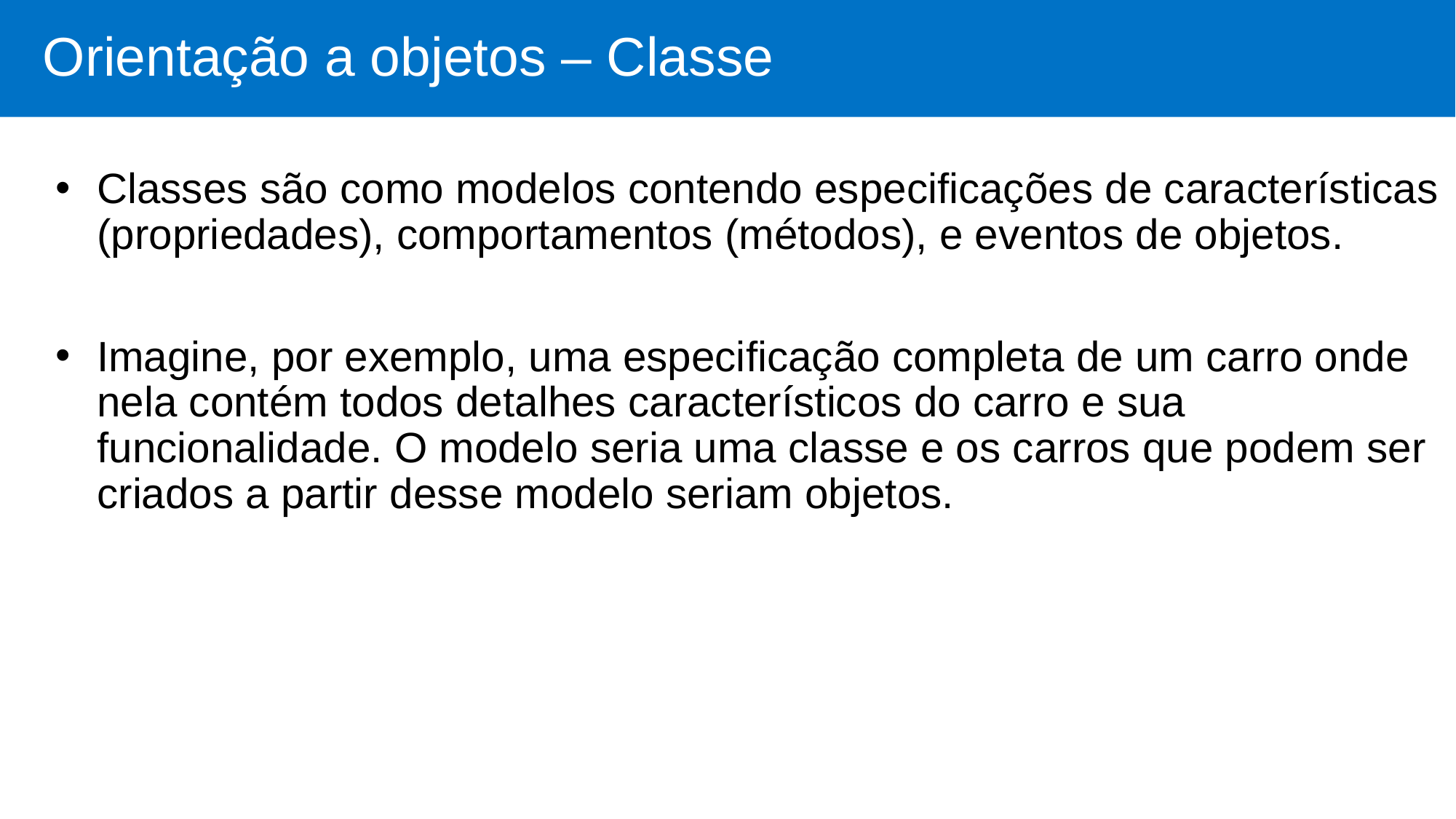

Orientação a objetos – Classe
Classes são como modelos contendo especificações de características (propriedades), comportamentos (métodos), e eventos de objetos.

Imagine, por exemplo, uma especificação completa de um carro onde nela contém todos detalhes característicos do carro e sua funcionalidade. O modelo seria uma classe e os carros que podem ser criados a partir desse modelo seriam objetos.